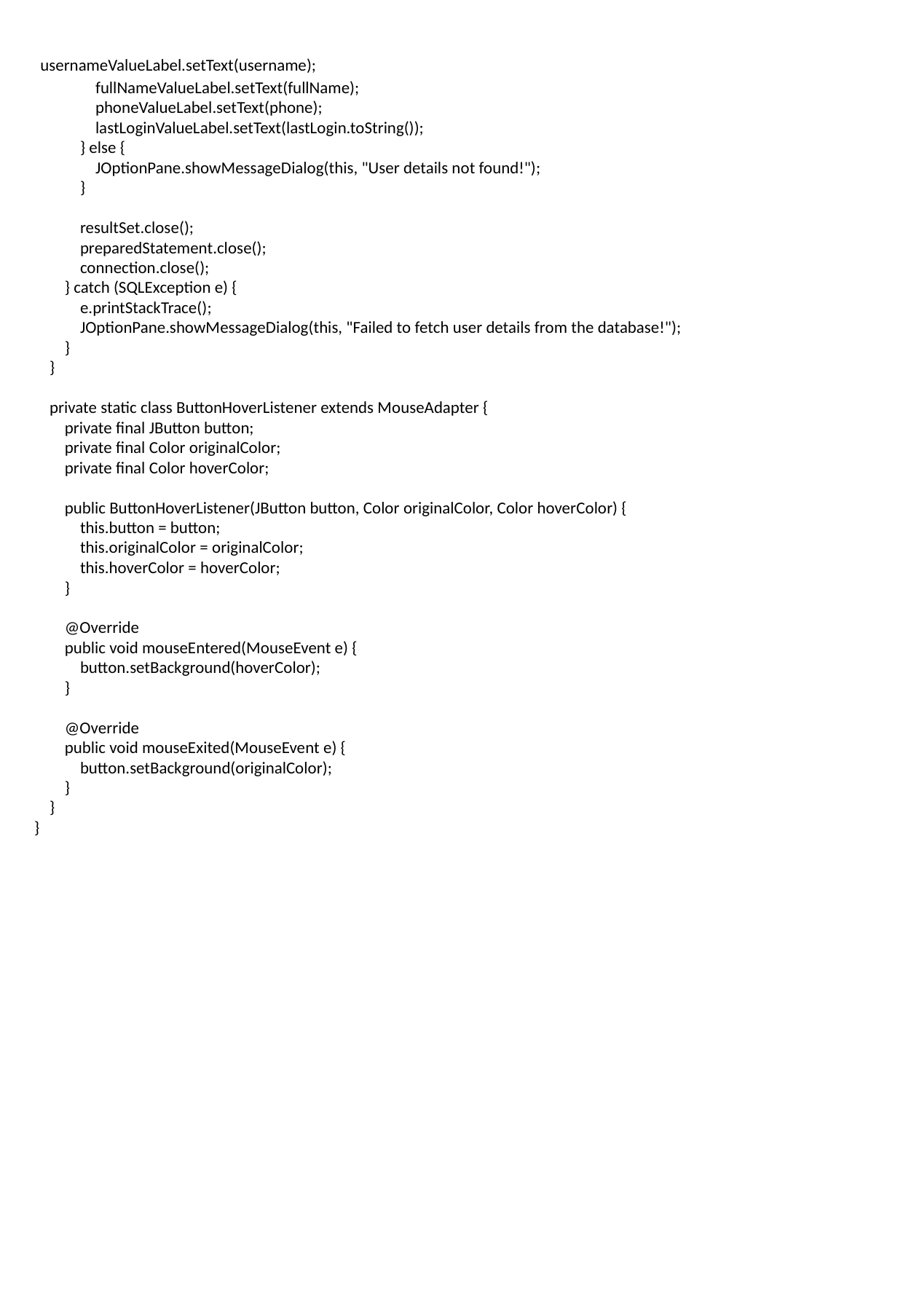

usernameValueLabel.setText(username);
                fullNameValueLabel.setText(fullName);
                phoneValueLabel.setText(phone);
                lastLoginValueLabel.setText(lastLogin.toString());
            } else {
                JOptionPane.showMessageDialog(this, "User details not found!");
            }

            resultSet.close();
            preparedStatement.close();
            connection.close();
        } catch (SQLException e) {
            e.printStackTrace();
            JOptionPane.showMessageDialog(this, "Failed to fetch user details from the database!");
        }
    }

    private static class ButtonHoverListener extends MouseAdapter {
        private final JButton button;
        private final Color originalColor;
        private final Color hoverColor;

        public ButtonHoverListener(JButton button, Color originalColor, Color hoverColor) {
            this.button = button;
            this.originalColor = originalColor;
            this.hoverColor = hoverColor;
        }

        @Override
        public void mouseEntered(MouseEvent e) {
            button.setBackground(hoverColor);
        }

        @Override
        public void mouseExited(MouseEvent e) {
            button.setBackground(originalColor);
        }
    }
}